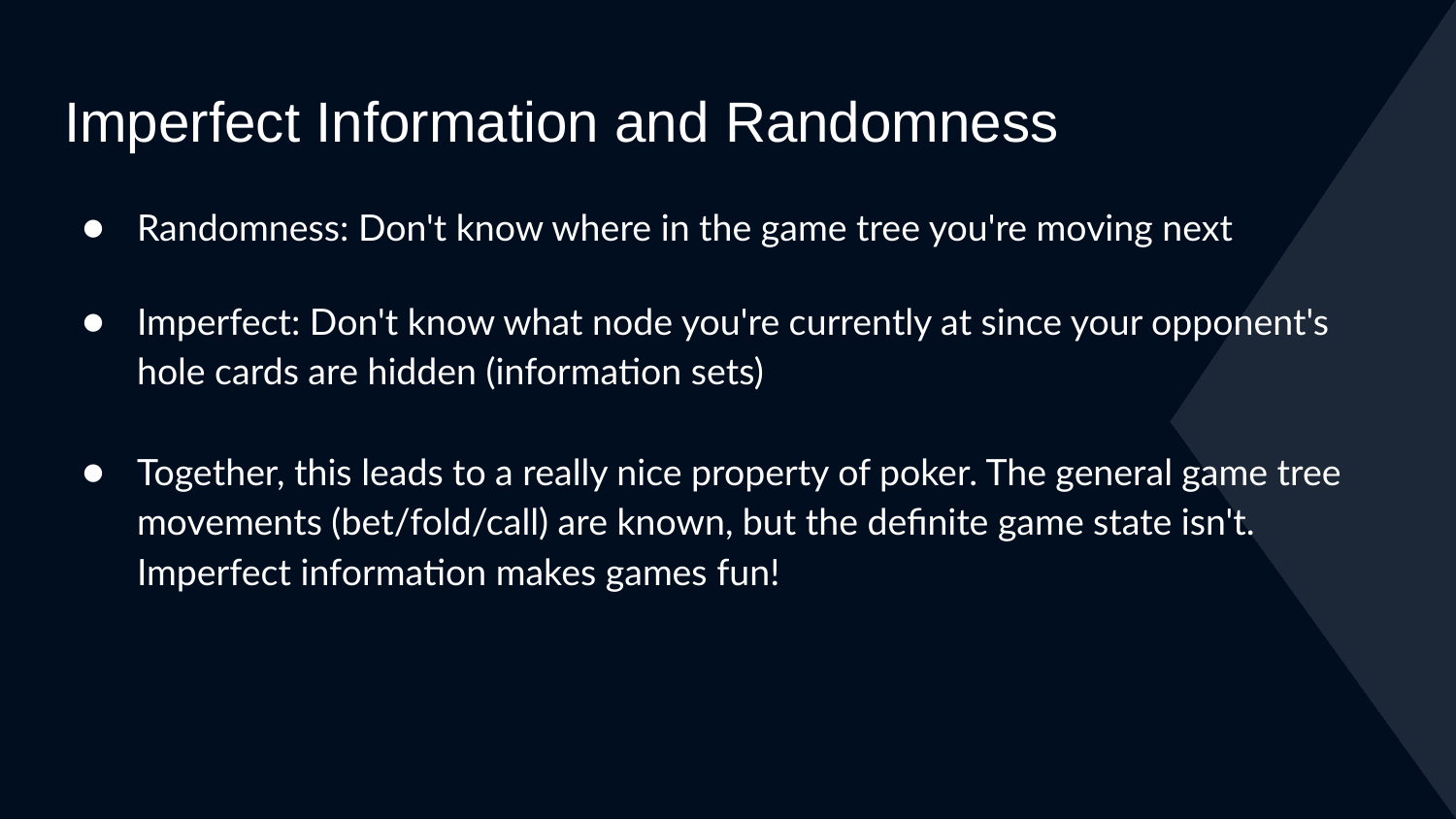

# Imperfect Information and Randomness
Randomness: Don't know where in the game tree you're moving next
Imperfect: Don't know what node you're currently at since your opponent's hole cards are hidden (information sets)
Together, this leads to a really nice property of poker. The general game tree movements (bet/fold/call) are known, but the definite game state isn't. Imperfect information makes games fun!